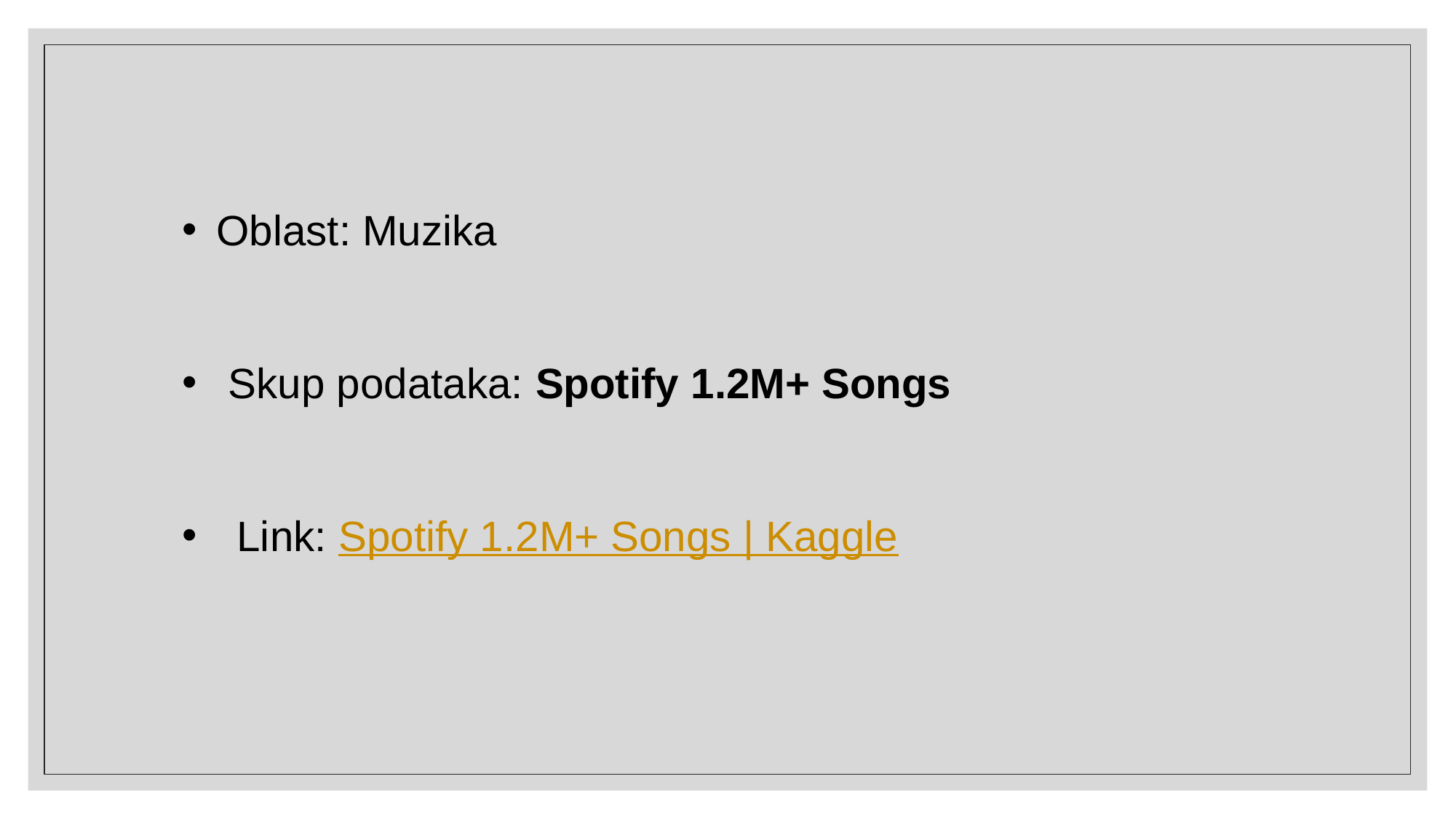

Oblast: Muzika

 Skup podataka: Spotify 1.2M+ Songs

Link: Spotify 1.2M+ Songs | Kaggle